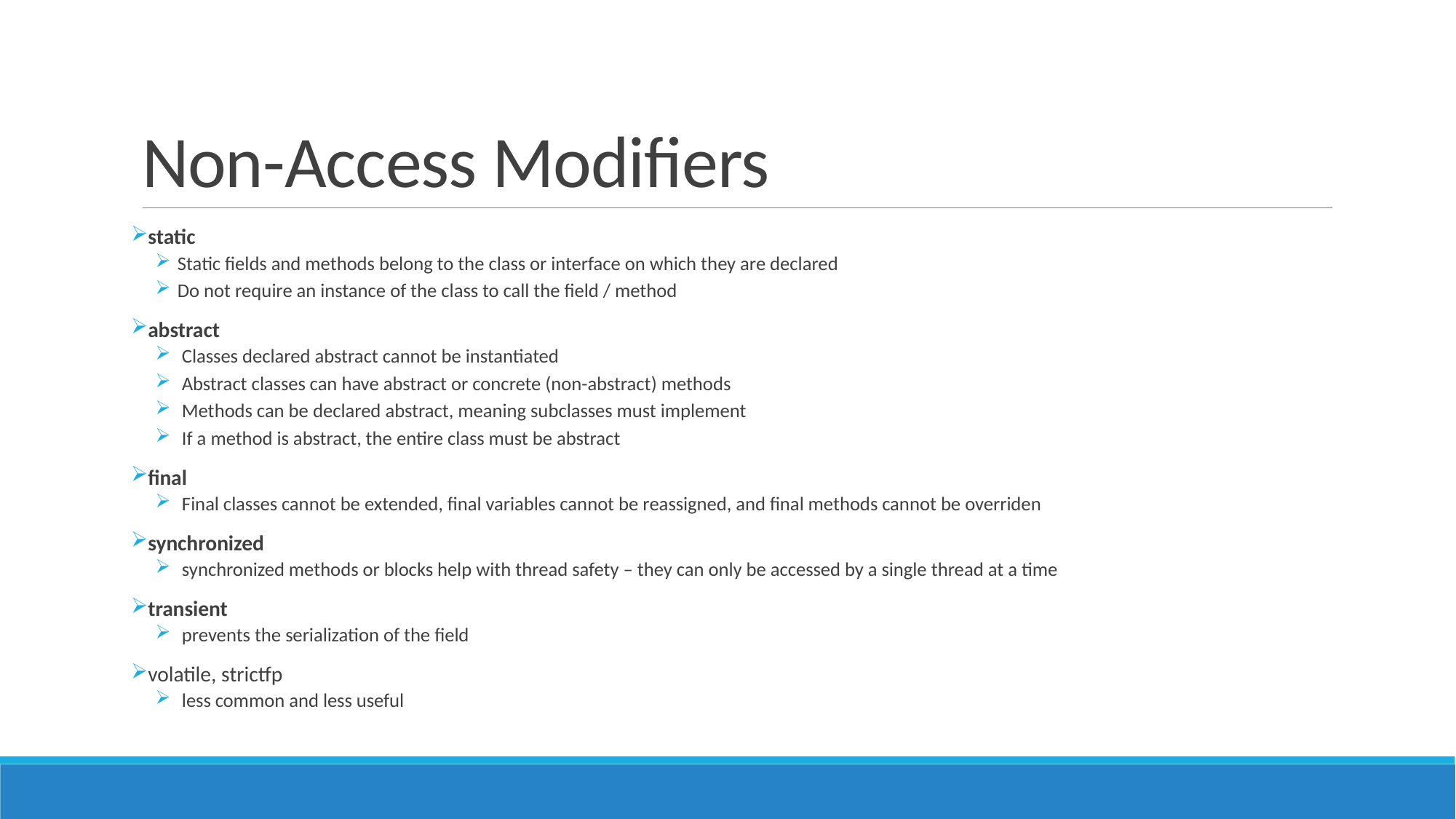

# Non-Access Modifiers
 static
Static fields and methods belong to the class or interface on which they are declared
Do not require an instance of the class to call the field / method
 abstract
 Classes declared abstract cannot be instantiated
 Abstract classes can have abstract or concrete (non-abstract) methods
 Methods can be declared abstract, meaning subclasses must implement
 If a method is abstract, the entire class must be abstract
 final
 Final classes cannot be extended, final variables cannot be reassigned, and final methods cannot be overriden
 synchronized
 synchronized methods or blocks help with thread safety – they can only be accessed by a single thread at a time
 transient
 prevents the serialization of the field
 volatile, strictfp
 less common and less useful